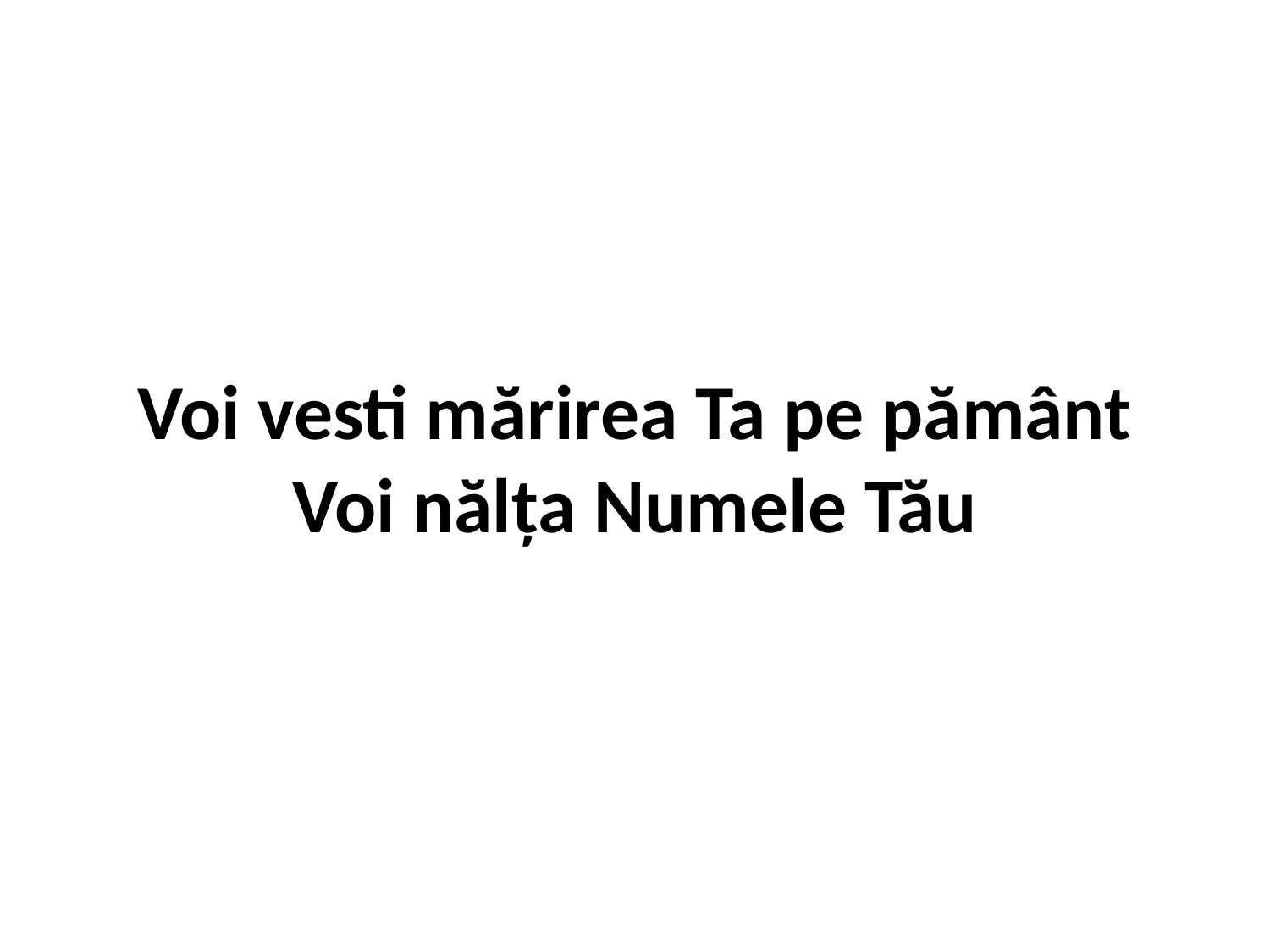

# Voi vesti mărirea Ta pe pământ Voi nălța Numele Tău